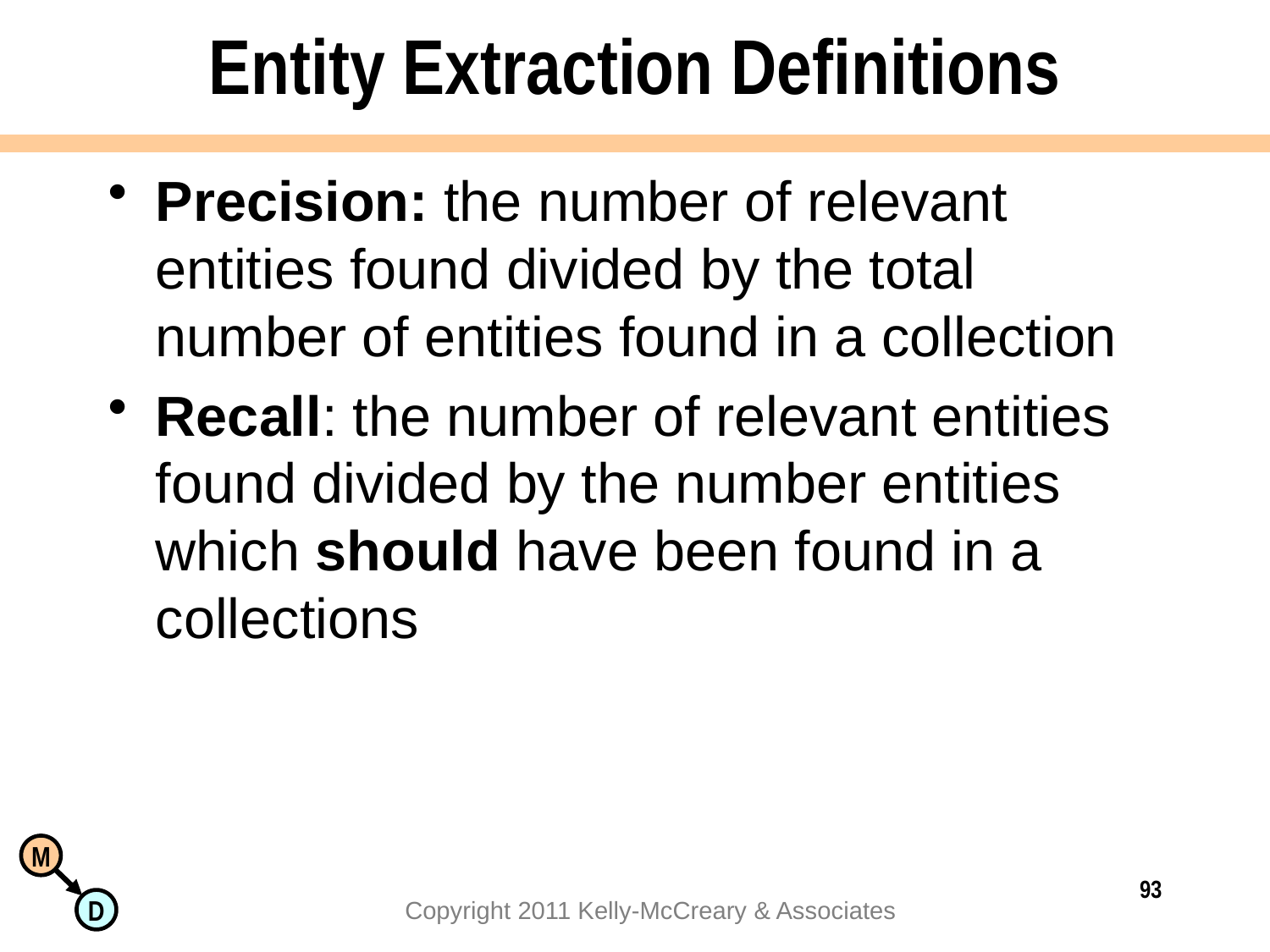

# Entity Extraction Definitions
Precision: the number of relevant entities found divided by the total number of entities found in a collection
Recall: the number of relevant entities found divided by the number entities which should have been found in a collections

93
Copyright 2011 Kelly-McCreary & Associates